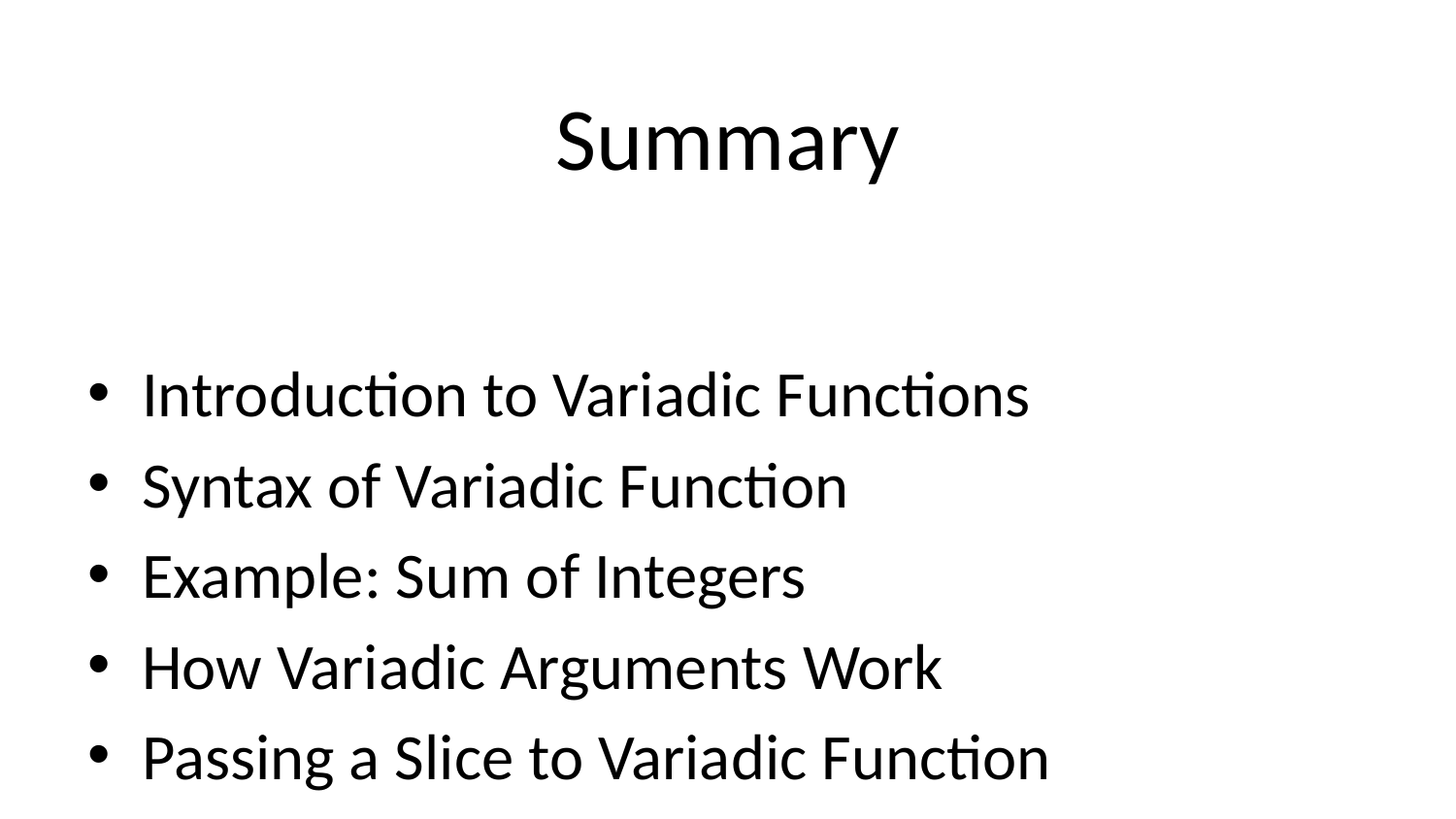

# Summary

Introduction to Variadic Functions
Syntax of Variadic Function
Example: Sum of Integers
How Variadic Arguments Work
Passing a Slice to Variadic Function
Example: Passing a Slice
Mixing Fixed and Variadic Parameters
Example: Greeting with Names
Rules of Variadic Functions
Use Cases of Variadic Functions
Conclusion